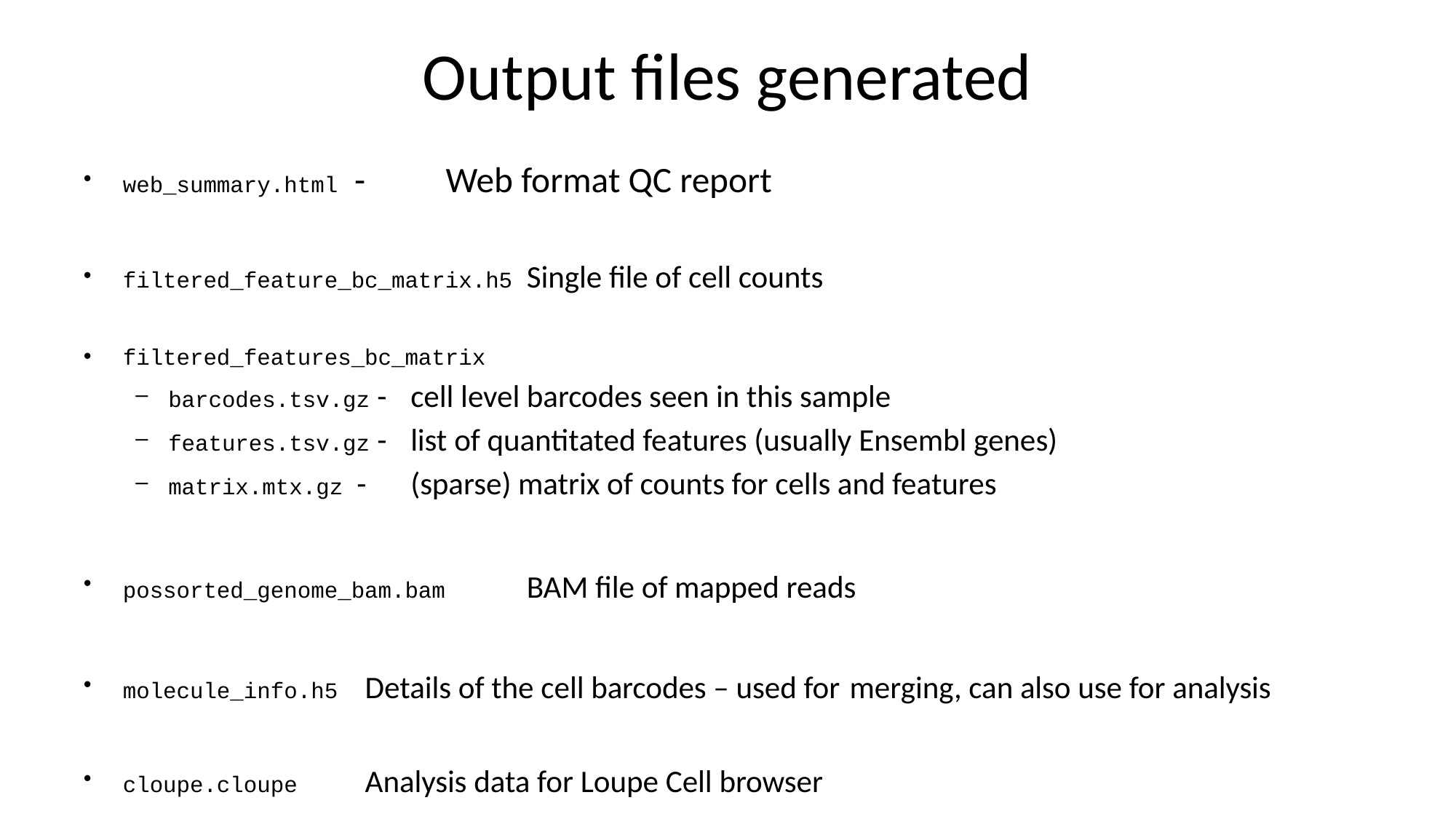

# Output files generated
web_summary.html  - 			Web format QC report

filtered_feature_bc_matrix.h5	Single file of cell counts

filtered_features_bc_matrix
barcodes.tsv.gz - 		cell level barcodes seen in this sample
features.tsv.gz - 		list of quantitated features (usually Ensembl genes)
matrix.mtx.gz - 			(sparse) matrix of counts for cells and features

possorted_genome_bam.bam  		BAM file of mapped reads

molecule_info.h5  			Details of the cell barcodes – used for 								merging, can also use for analysis

cloupe.cloupe  			Analysis data for Loupe Cell browser